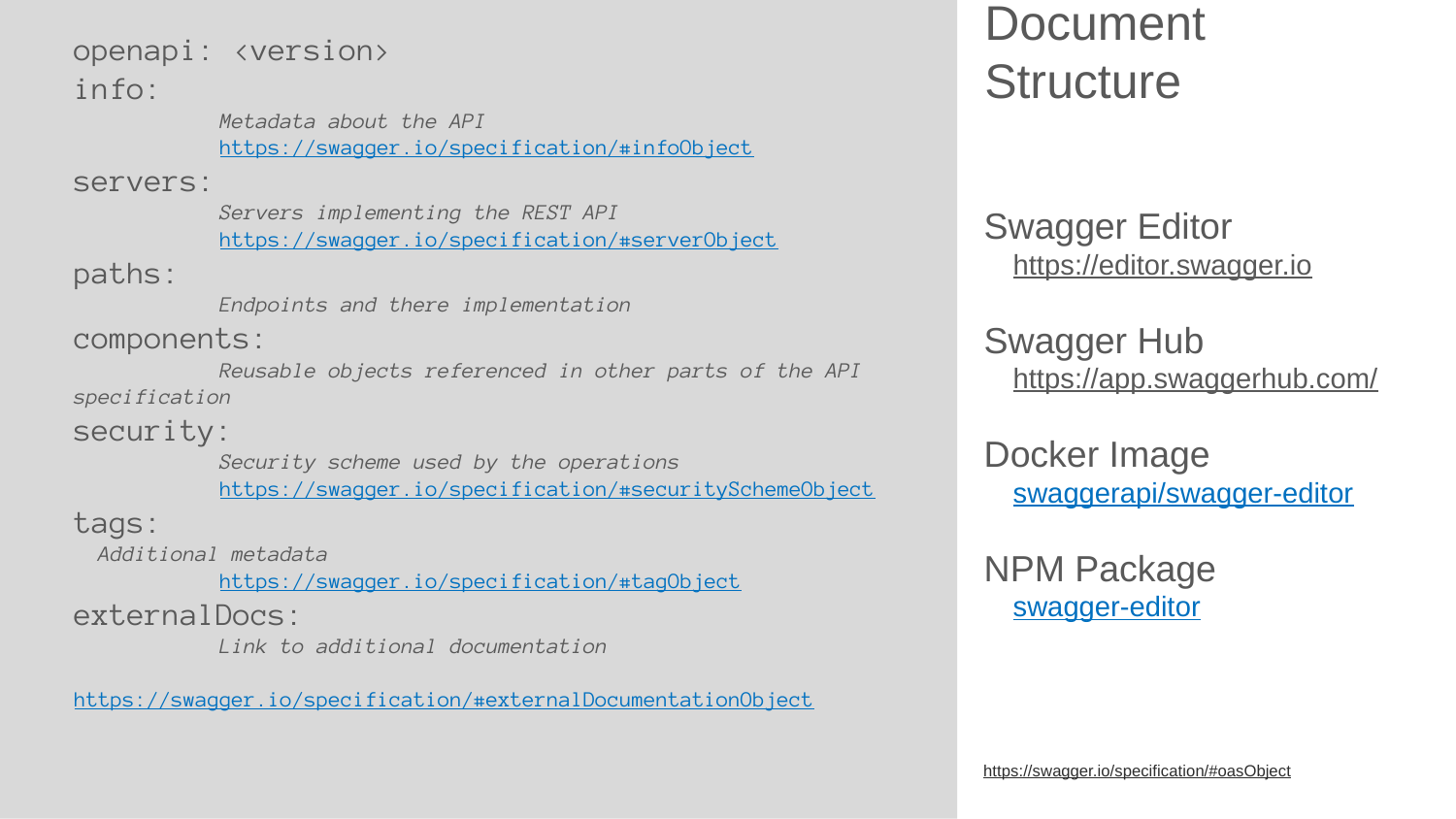

openapi: <version>
info:
	Metadata about the API
	https://swagger.io/specification/#infoObject
servers:
	Servers implementing the REST API
	https://swagger.io/specification/#serverObject
paths:
	Endpoints and there implementation
components:
	Reusable objects referenced in other parts of the API specification
security:
	Security scheme used by the operations
	https://swagger.io/specification/#securitySchemeObject
tags:
  Additional metadata
	https://swagger.io/specification/#tagObject
externalDocs:
	Link to additional documentation
	https://swagger.io/specification/#externalDocumentationObject
# Document Structure

Swagger Editor
https://editor.swagger.io
Swagger Hub
https://app.swaggerhub.com/
Docker Image
swaggerapi/swagger-editor
NPM Package
swagger-editor
https://swagger.io/specification/#oasObject